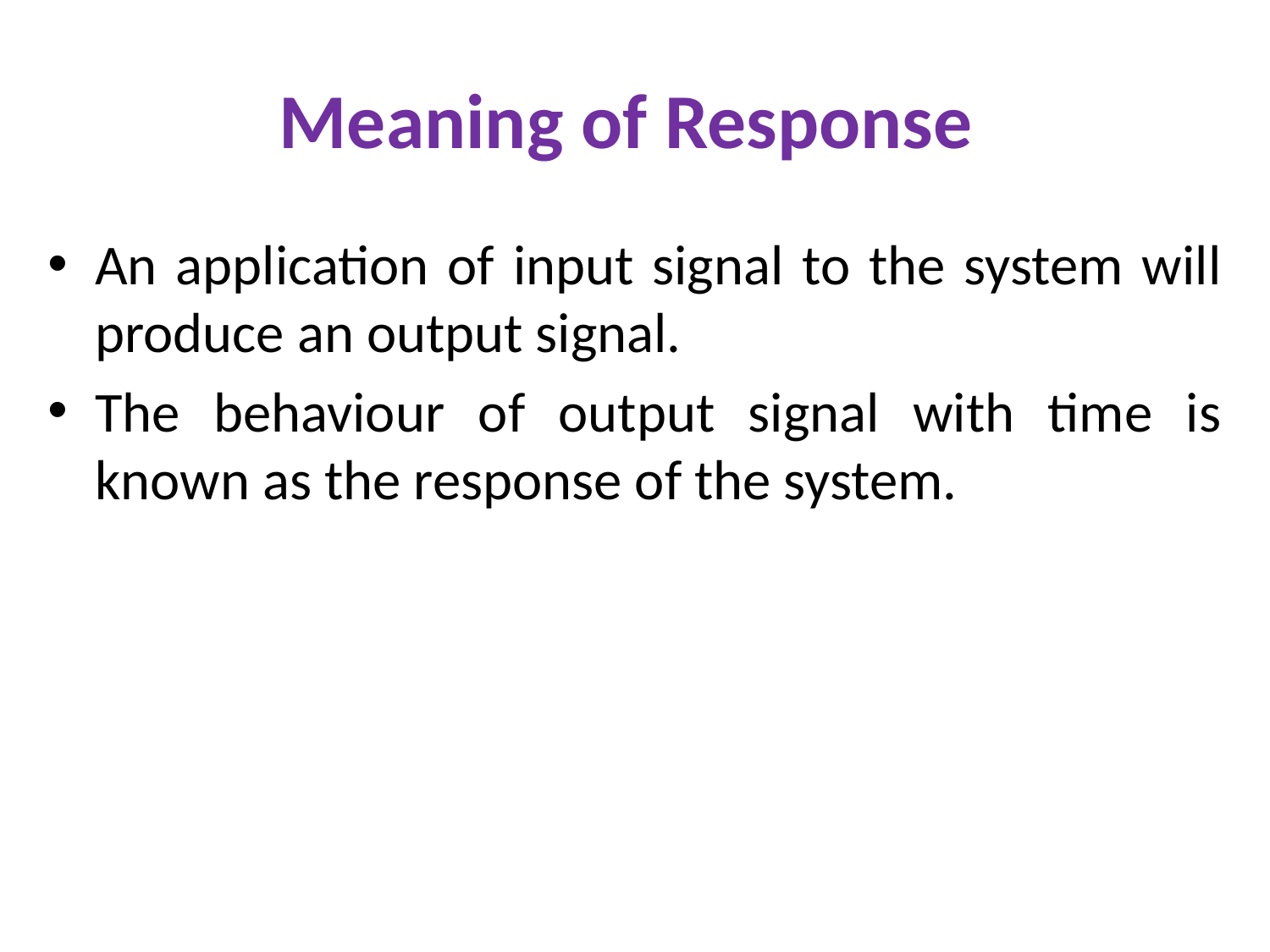

# Meaning of Response
An application of input signal to the system will produce an output signal.
The behaviour of output signal with time is known as the response of the system.